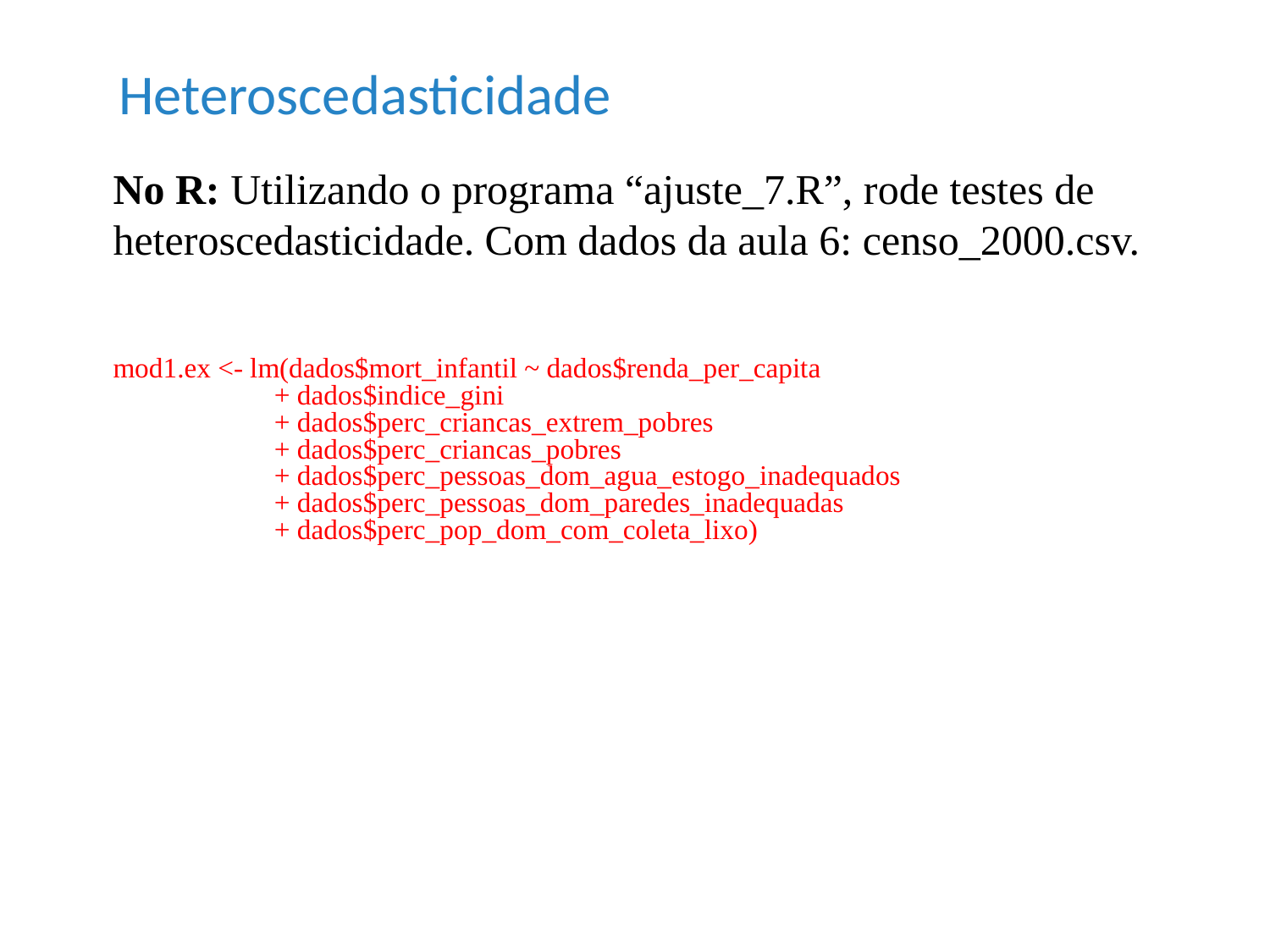

# Heteroscedasticidade
No R: Utilizando o programa “ajuste_7.R”, rode testes de  heteroscedasticidade. Com dados da aula 6: censo_2000.csv.

mod1.ex <- lm(dados$mort_infantil ~ dados$renda_per_capita
              + dados$indice_gini
              + dados$perc_criancas_extrem_pobres
              + dados$perc_criancas_pobres
              + dados$perc_pessoas_dom_agua_estogo_inadequados
              + dados$perc_pessoas_dom_paredes_inadequadas
              + dados$perc_pop_dom_com_coleta_lixo)